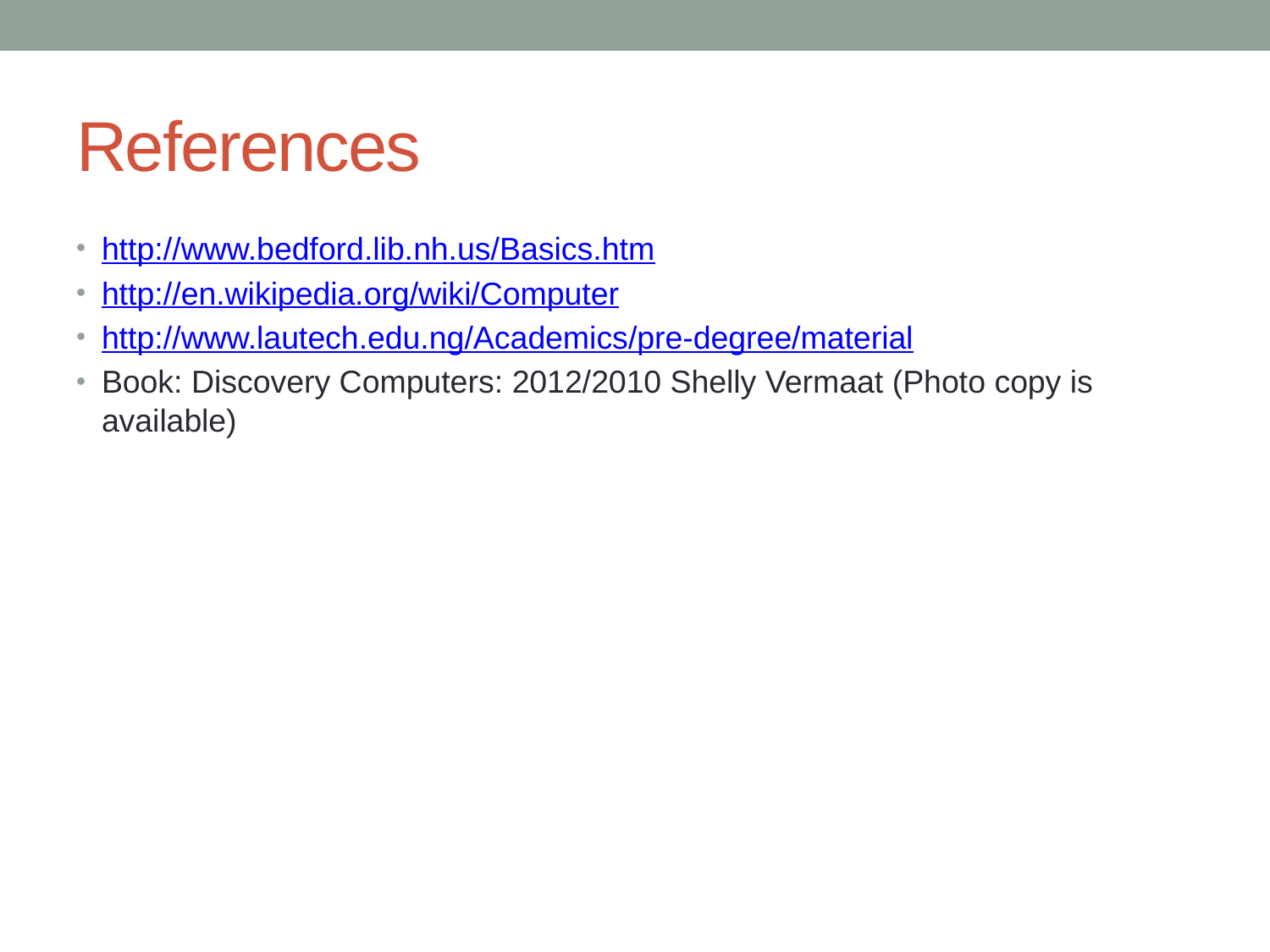

# References
http://www.bedford.lib.nh.us/Basics.htm
http://en.wikipedia.org/wiki/Computer
http://www.lautech.edu.ng/Academics/pre-degree/material
Book: Discovery Computers: 2012/2010 Shelly Vermaat (Photo copy is available)